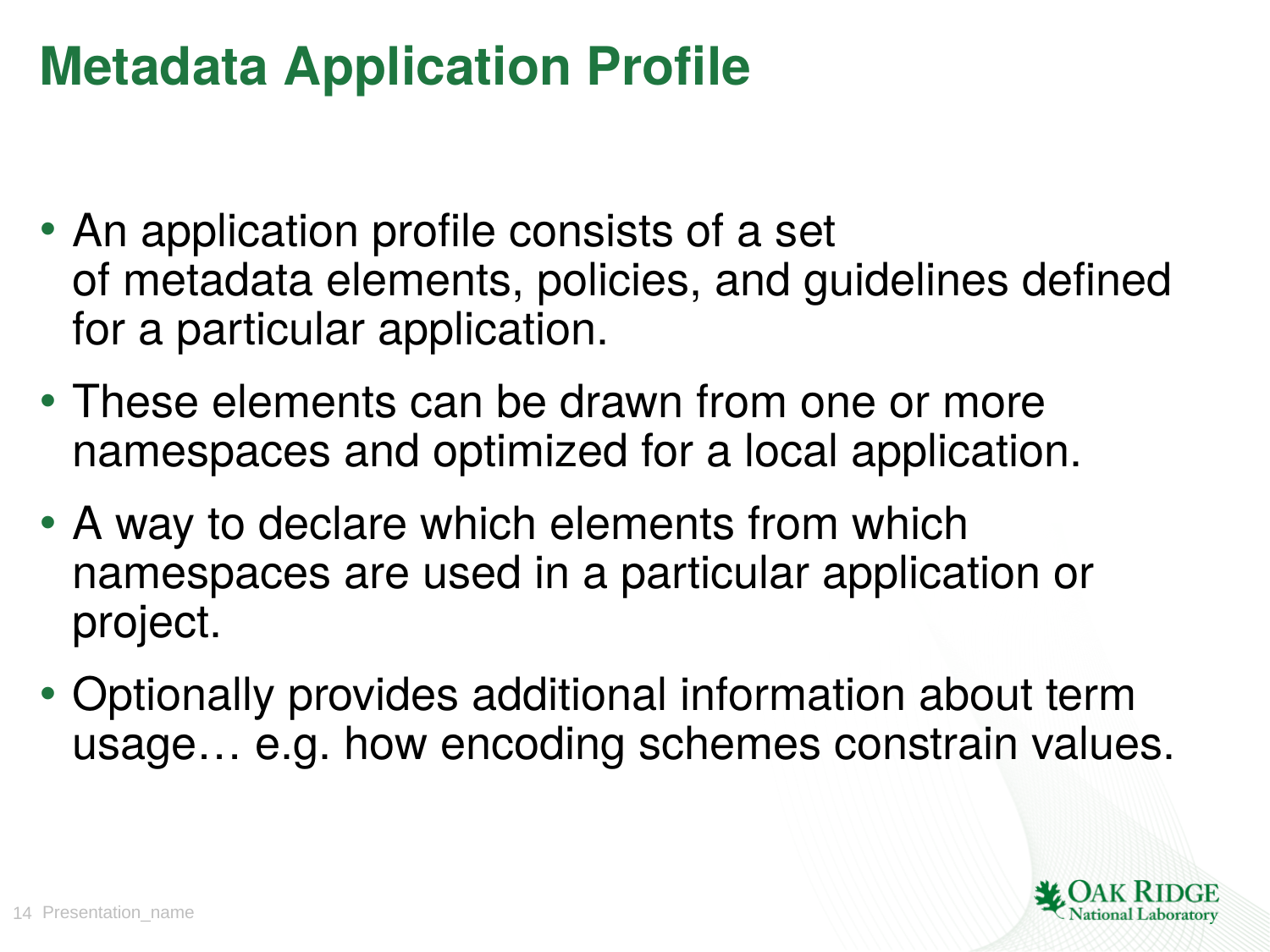

# Metadata Application Profile
An application profile consists of a set of metadata elements, policies, and guidelines defined for a particular application.
These elements can be drawn from one or more namespaces and optimized for a local application.
A way to declare which elements from which namespaces are used in a particular application or project.
Optionally provides additional information about term usage… e.g. how encoding schemes constrain values.